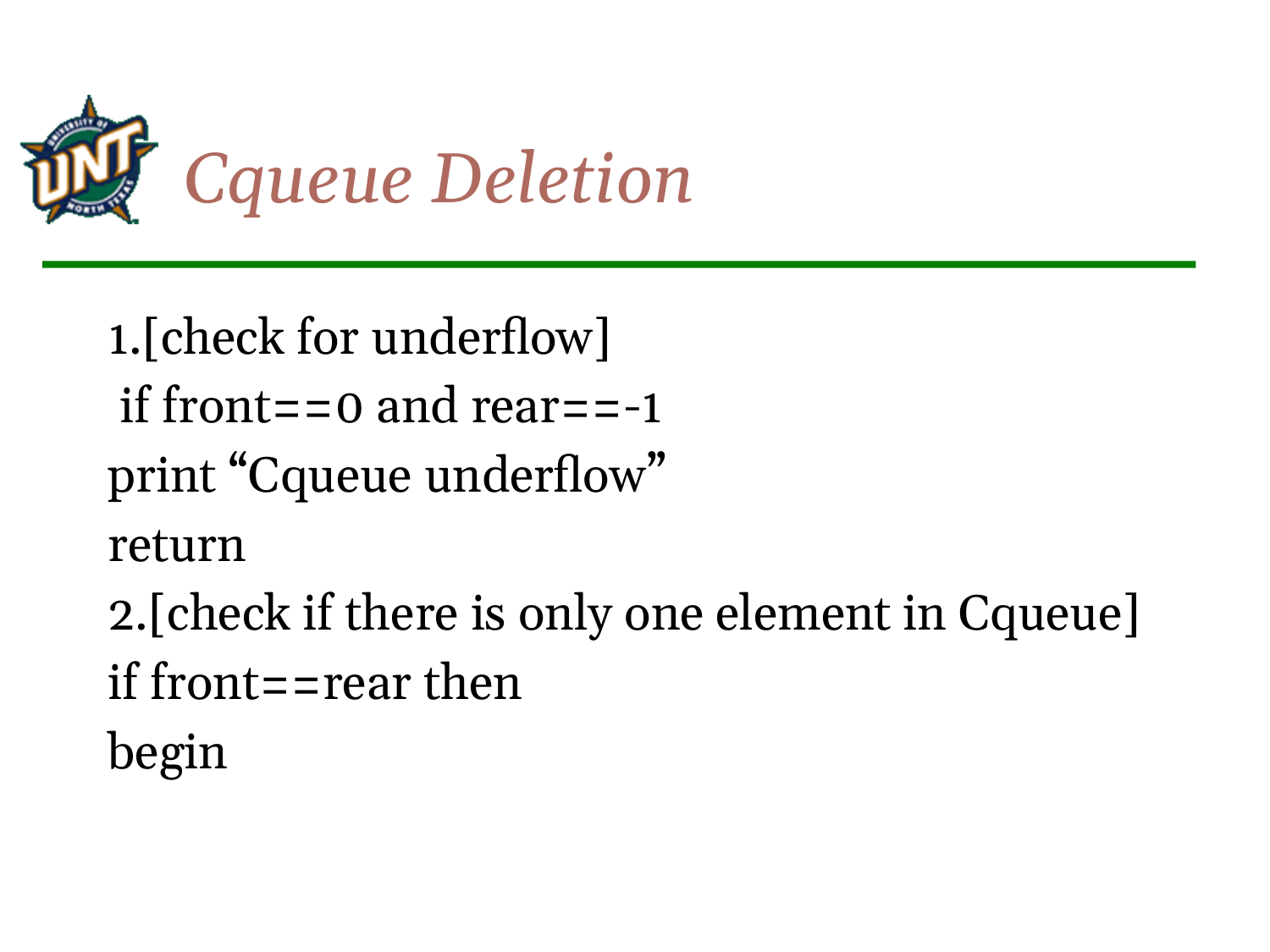

# Cqueue Deletion
1.[check for underflow]
 if front==0 and rear==-1
print “Cqueue underflow”
return
2.[check if there is only one element in Cqueue]
if front==rear then
begin